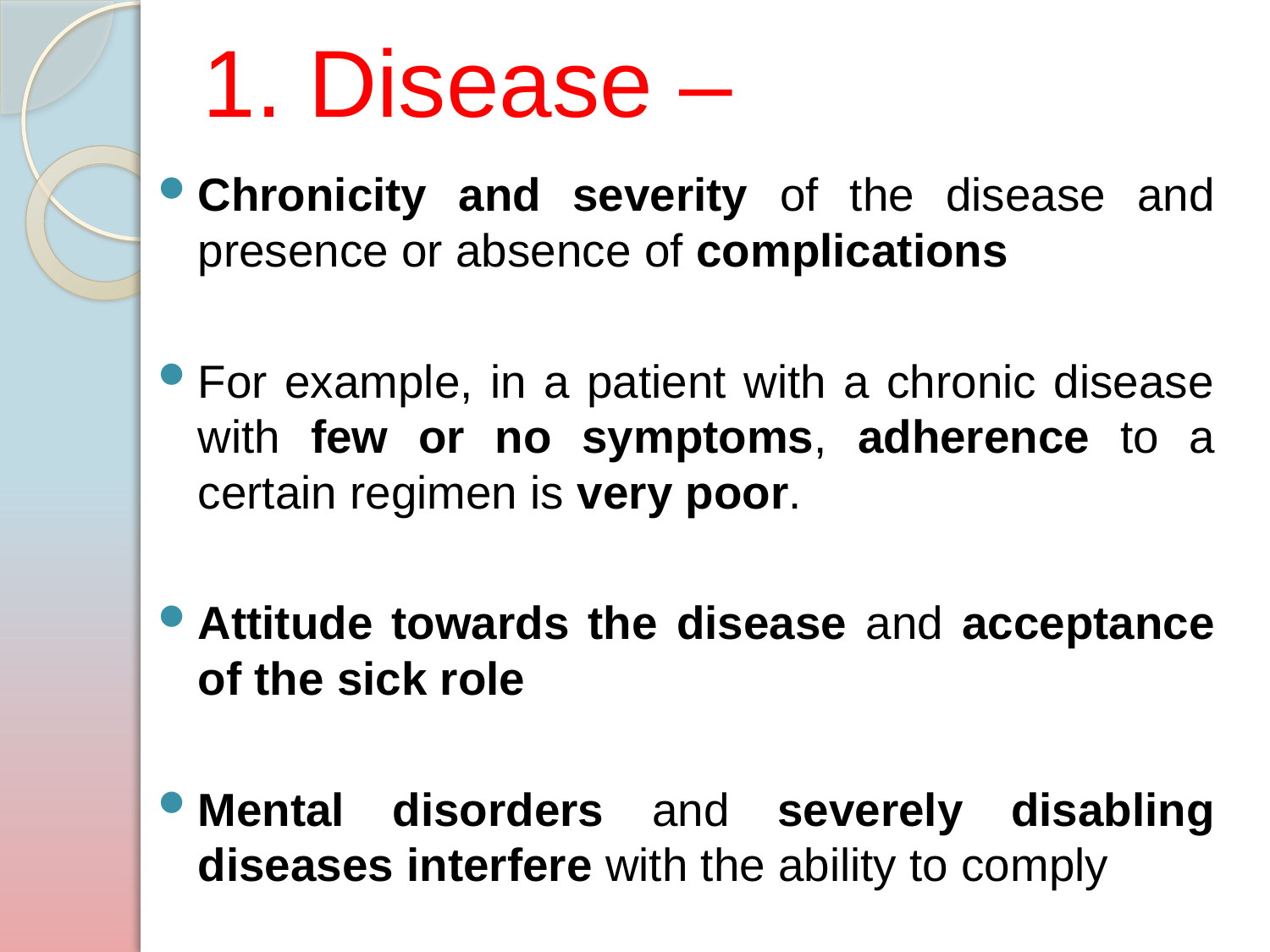

# 1. Disease –
Chronicity and severity of the disease and presence or absence of complications

For example, in a patient with a chronic disease with few or no symptoms, adherence to a certain regimen is very poor.

Attitude towards the disease and acceptance of the sick role

Mental disorders and severely disabling diseases interfere with the ability to comply